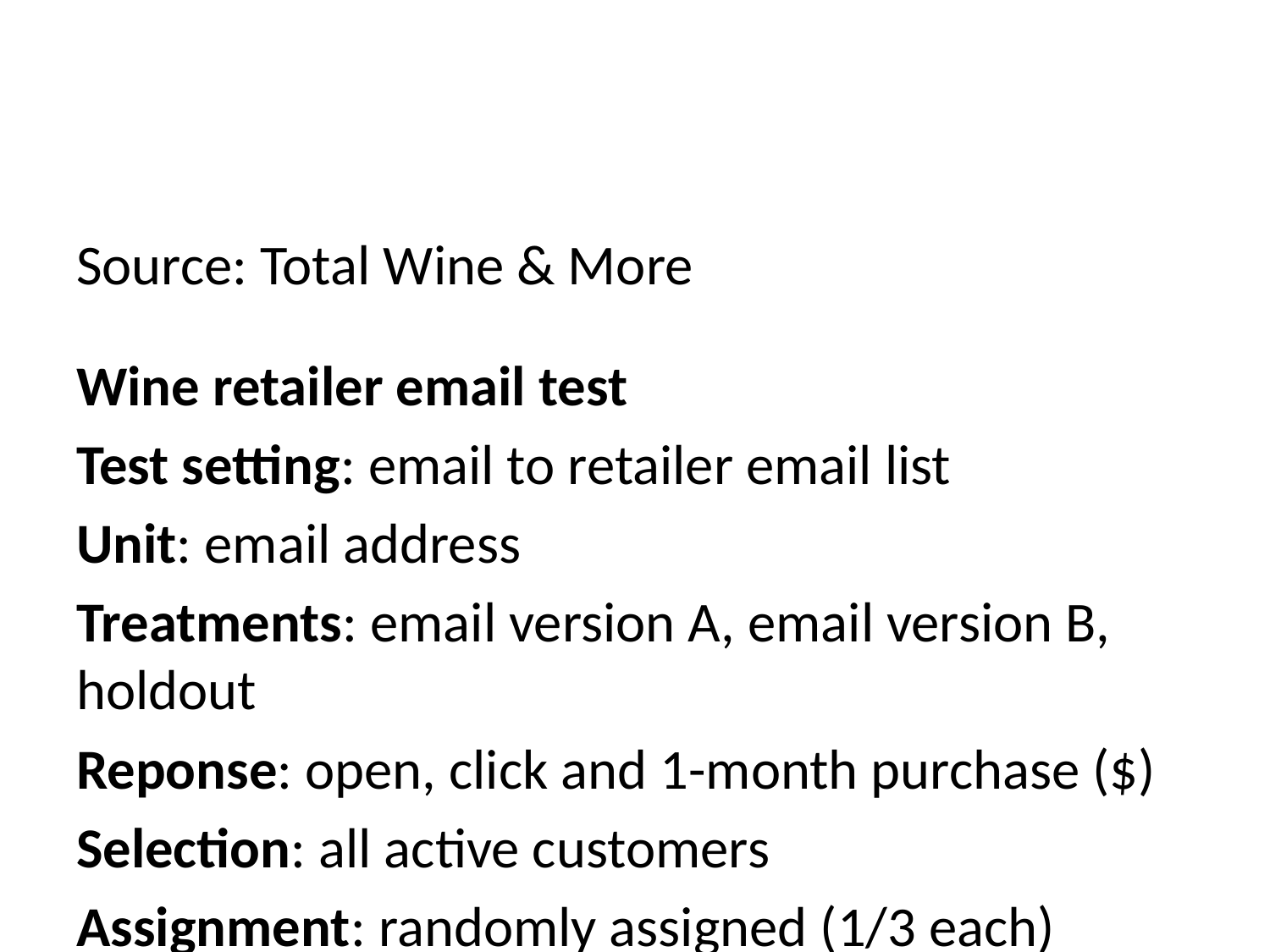

Source: Total Wine & More
Wine retailer email test
Test setting: email to retailer email list
Unit: email address
Treatments: email version A, email version B, holdout
Reponse: open, click and 1-month purchase ($)
Selection: all active customers
Assignment: randomly assigned (1/3 each)
Wine retailer email test data
d <- read.csv("test_data.csv")
head(d)
##   user_id   cpgn_id   group email open click  purch  chard sav_blanc syrah
## 1 1000001 1901Email    ctrl FALSE    0     0   0.00   0.00      0.00 33.94
## 2 1000002 1901Email email_B  TRUE    1     0   0.00   0.00      0.00 16.23
## 3 1000003 1901Email email_A  TRUE    1     1 200.51 516.39      0.00 16.63
## 4 1000004 1901Email email_A  TRUE    1     0   0.00   0.00      0.00  0.00
## 5 1000005 1901Email email_A  TRUE    1     1 158.30 426.53   1222.48  0.00
## 6 1000006 1901Email email_B  TRUE    1     0   0.00   0.00      0.00  0.00
##     cab past_purch days_since visits
## 1  0.00      33.94        119     11
## 2 76.31      92.54         60      3
## 3  0.00     533.02          9      9
## 4 41.21      41.21        195      6
## 5  0.00    1649.01         48      9
## 6  0.00       0.00        149      6
Types of variables associated with a test
Treatment indicator (x)
Which (randomized) treatment was received
Response (y’s)
Outcome(s) measured for each customer, AKA the dependant variable
Baseline variables (z’s)
Other stuff we know about customers prior to the randomization
Sometimes called “pre-randomization covariates” or “observables”
Everything measured after the randomization that could possibly be affected by the treatment is an outcome.
Treatment indicator (x)
summary(d$group)
##    ctrl email_A email_B
##   41330   41329   41329
This is a completely randomized experiment.
Responses (y’s)
open test email (load images)
click test email to visit website
purchases ($) in 30 days after email sent
summary(d[,c("open", "click", "purch")])
##       open            click             purch
##  Min.   :0.0000   Min.   :0.00000   Min.   :   0.00
##  1st Qu.:0.0000   1st Qu.:0.00000   1st Qu.:   0.00
##  Median :0.0000   Median :0.00000   Median :   0.00
##  Mean   :0.4567   Mean   :0.07503   Mean   :  21.30
##  3rd Qu.:1.0000   3rd Qu.:0.00000   3rd Qu.:  21.86
##  Max.   :1.0000   Max.   :1.00000   Max.   :1607.40
Baseline variables (z)
days since last activity
website visits
total past purchases ($)
summary(d[,c("days_since", "visits", "past_purch")])
##    days_since         visits         past_purch
##  Min.   :  0.00   Min.   : 0.000   Min.   :   0.00
##  1st Qu.: 26.00   1st Qu.: 4.000   1st Qu.:   0.00
##  Median : 63.00   Median : 6.000   Median :  91.22
##  Mean   : 89.98   Mean   : 5.946   Mean   : 188.79
##  3rd Qu.:125.00   3rd Qu.: 7.000   3rd Qu.: 246.87
##  Max.   :992.00   Max.   :51.000   Max.   :9636.92
More baseline variables
total past purchases by category ($)
summary(d[, c("chard", "sav_blanc", "syrah", "cab")])
##      chard           sav_blanc           syrah              cab
##  Min.   :   0.00   Min.   :   0.00   Min.   :   0.00   Min.   :   0.00
##  1st Qu.:   0.00   1st Qu.:   0.00   1st Qu.:   0.00   1st Qu.:   0.00
##  Median :   0.00   Median :   0.00   Median :   0.00   Median :   0.00
##  Mean   :  73.31   Mean   :  72.45   Mean   :  26.68   Mean   :  16.35
##  3rd Qu.:  54.06   3rd Qu.:  57.42   3rd Qu.:  20.91   3rd Qu.:  12.96
##  Max.   :9636.92   Max.   :6609.92   Max.   :2880.15   Max.   :2365.90

Whoa! That’s a lot of chardonnay for one customer!